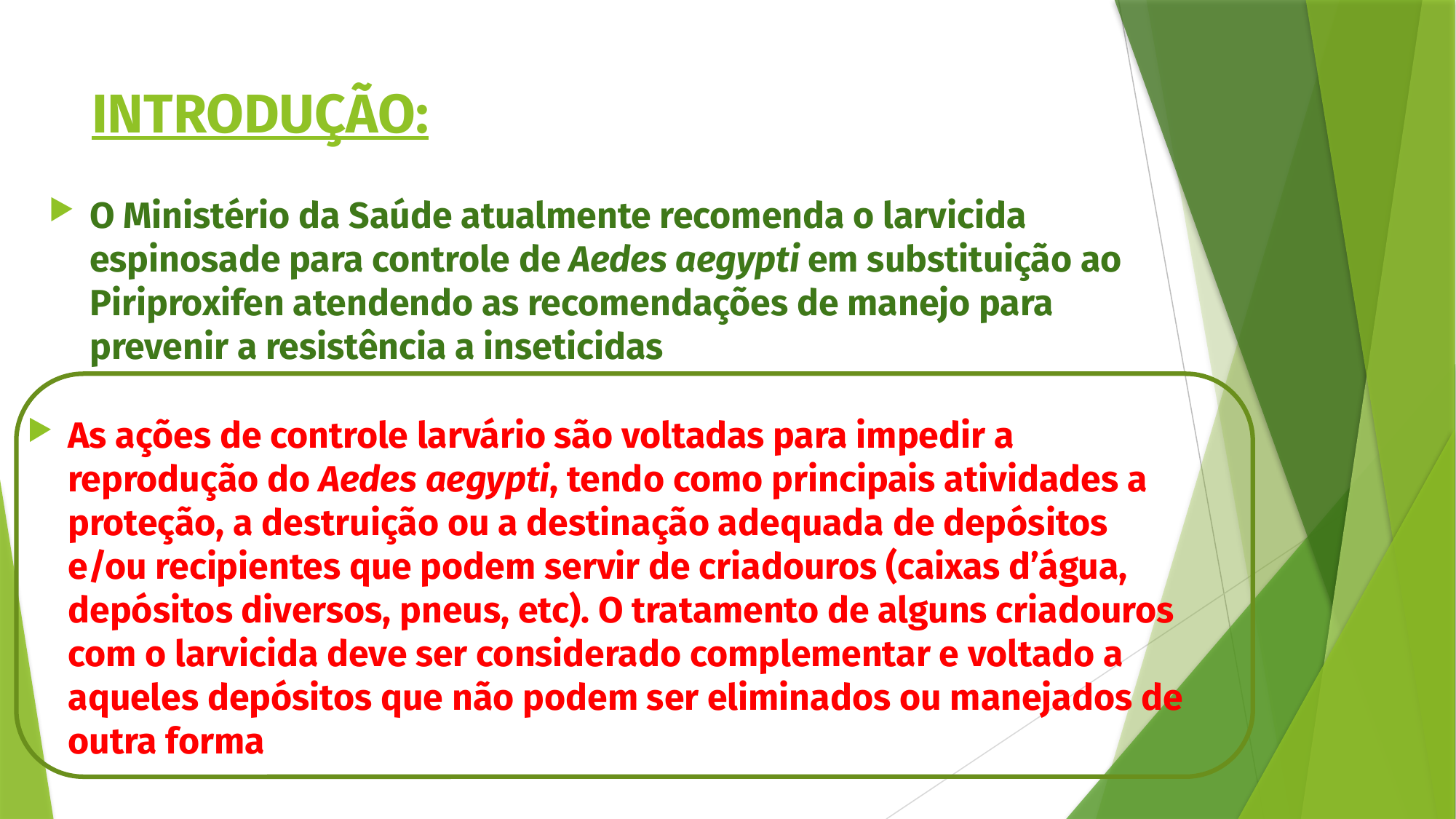

# INTRODUÇÃO:
O Ministério da Saúde atualmente recomenda o larvicida espinosade para controle de Aedes aegypti em substituição ao Piriproxifen atendendo as recomendações de manejo para prevenir a resistência a inseticidas

As ações de controle larvário são voltadas para impedir a reprodução do Aedes aegypti, tendo como principais atividades a proteção, a destruição ou a destinação adequada de depósitos e/ou recipientes que podem servir de criadouros (caixas d’água, depósitos diversos, pneus, etc). O tratamento de alguns criadouros com o larvicida deve ser considerado complementar e voltado a aqueles depósitos que não podem ser eliminados ou manejados de outra forma